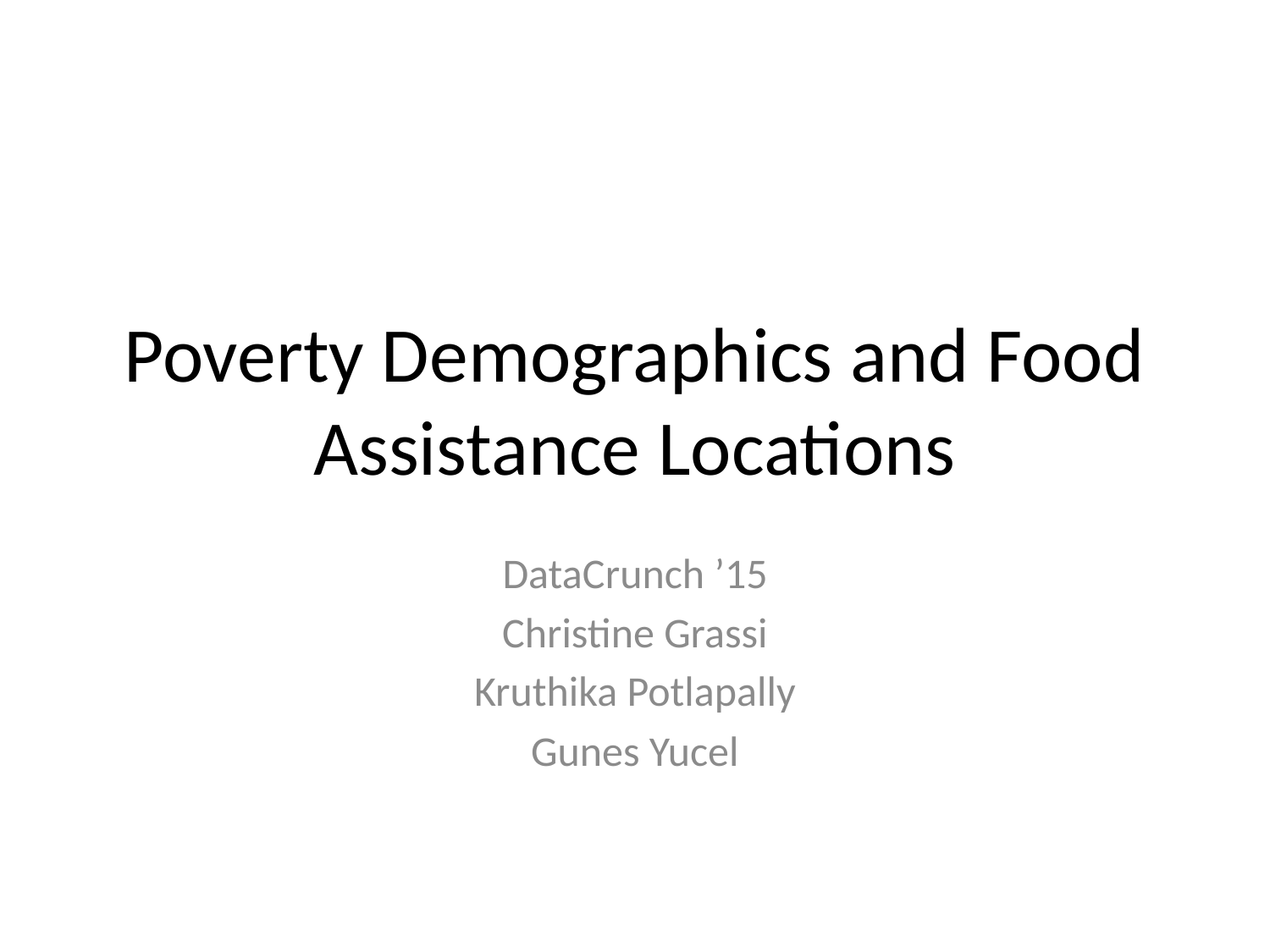

# Poverty Demographics and Food Assistance Locations
DataCrunch ’15
Christine Grassi
Kruthika Potlapally
Gunes Yucel